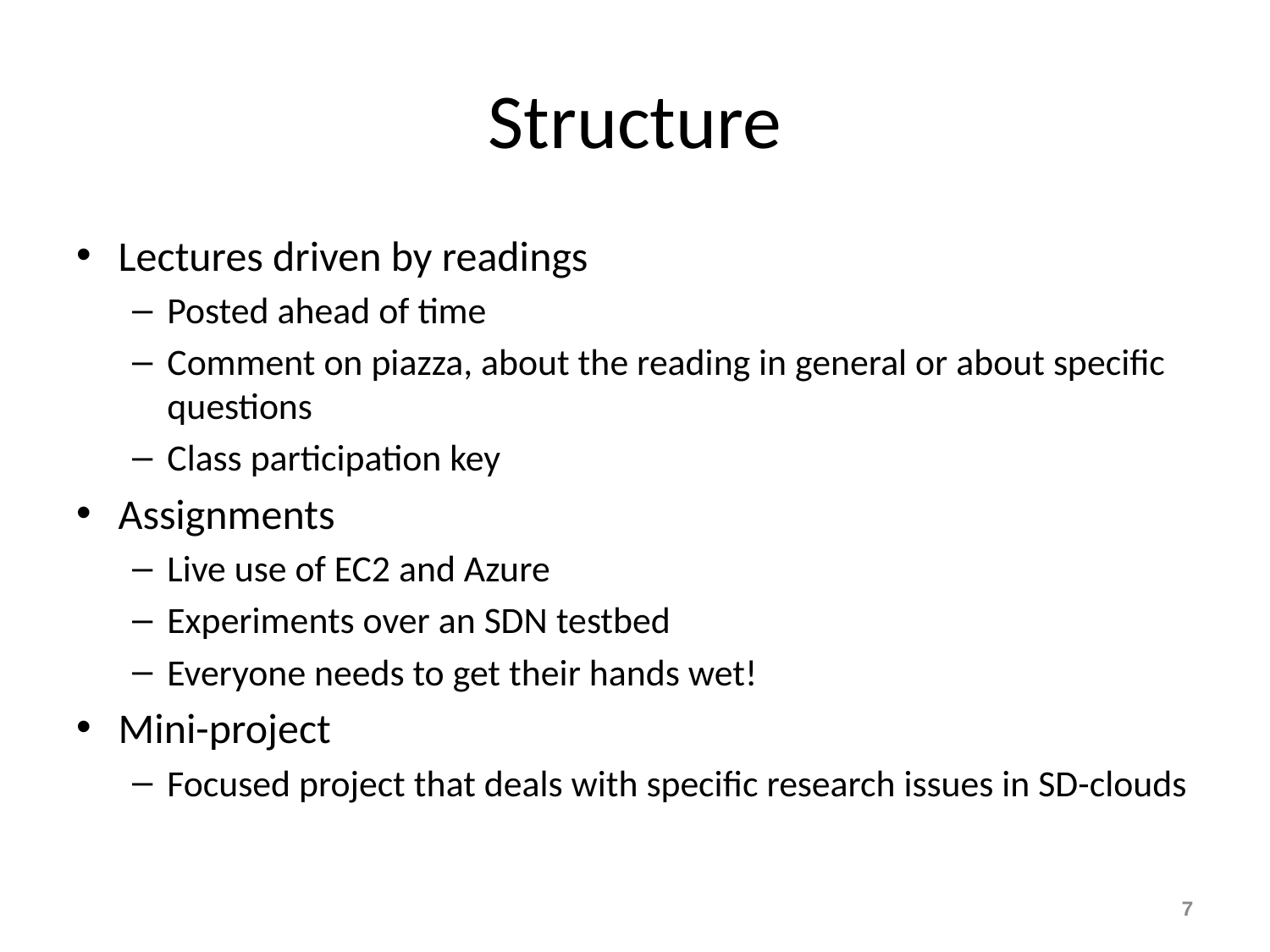

# Structure
Lectures driven by readings
Posted ahead of time
Comment on piazza, about the reading in general or about specific questions
Class participation key
Assignments
Live use of EC2 and Azure
Experiments over an SDN testbed
Everyone needs to get their hands wet!
Mini-project
Focused project that deals with specific research issues in SD-clouds
7